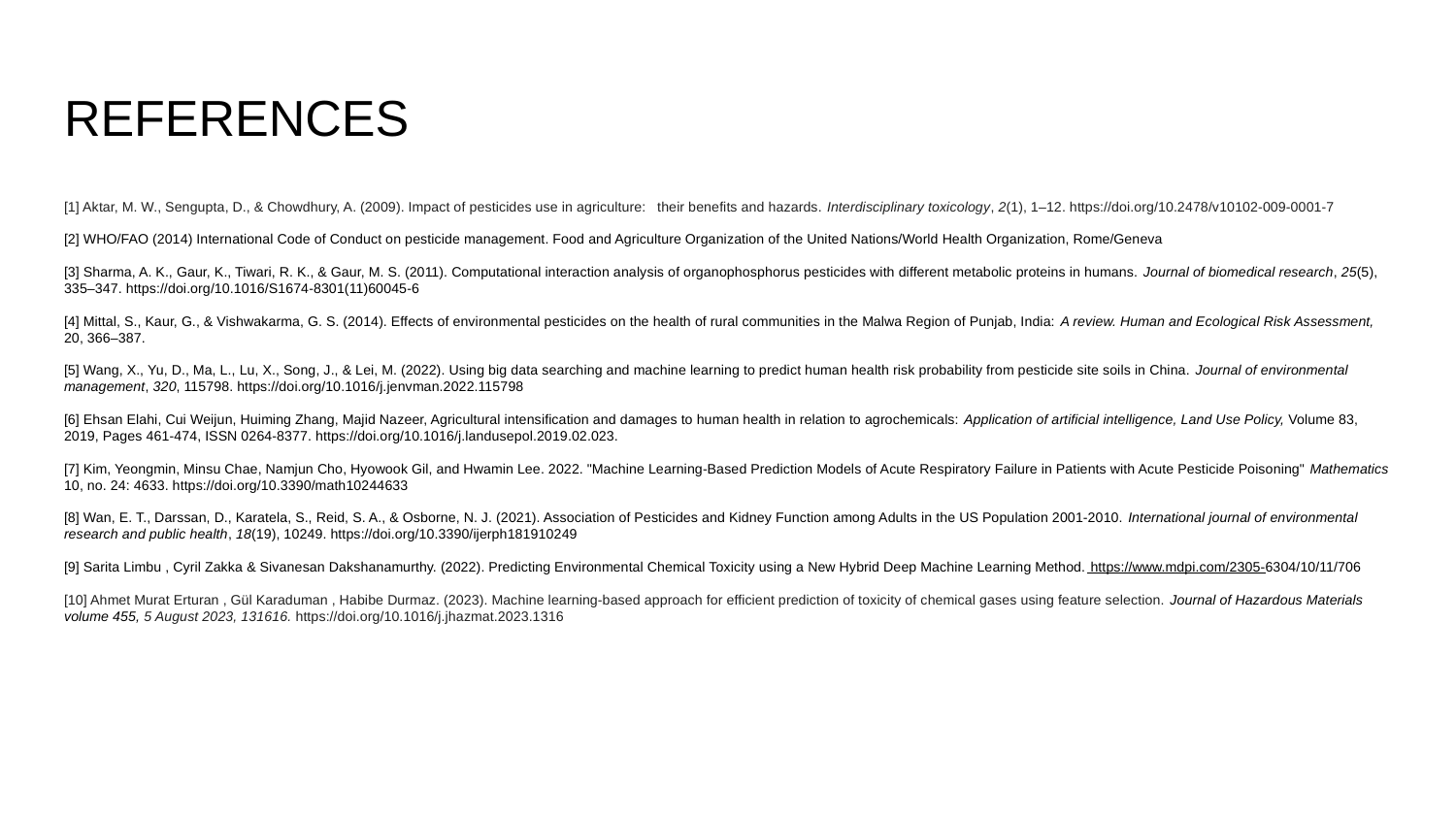

# REFERENCES
[1] Aktar, M. W., Sengupta, D., & Chowdhury, A. (2009). Impact of pesticides use in agriculture:   their benefits and hazards. Interdisciplinary toxicology, 2(1), 1–12. https://doi.org/10.2478/v10102-009-0001-7
[2] WHO/FAO (2014) International Code of Conduct on pesticide management. Food and Agriculture Organization of the United Nations/World Health Organization, Rome/Geneva
[3] Sharma, A. K., Gaur, K., Tiwari, R. K., & Gaur, M. S. (2011). Computational interaction analysis of organophosphorus pesticides with different metabolic proteins in humans. Journal of biomedical research, 25(5), 335–347. https://doi.org/10.1016/S1674-8301(11)60045-6
[4] Mittal, S., Kaur, G., & Vishwakarma, G. S. (2014). Effects of environmental pesticides on the health of rural communities in the Malwa Region of Punjab, India: A review. Human and Ecological Risk Assessment, 20, 366–387.
[5] Wang, X., Yu, D., Ma, L., Lu, X., Song, J., & Lei, M. (2022). Using big data searching and machine learning to predict human health risk probability from pesticide site soils in China. Journal of environmental management, 320, 115798. https://doi.org/10.1016/j.jenvman.2022.115798
[6] Ehsan Elahi, Cui Weijun, Huiming Zhang, Majid Nazeer, Agricultural intensification and damages to human health in relation to agrochemicals: Application of artificial intelligence, Land Use Policy, Volume 83, 2019, Pages 461-474, ISSN 0264-8377. https://doi.org/10.1016/j.landusepol.2019.02.023.
[7] Kim, Yeongmin, Minsu Chae, Namjun Cho, Hyowook Gil, and Hwamin Lee. 2022. "Machine Learning-Based Prediction Models of Acute Respiratory Failure in Patients with Acute Pesticide Poisoning" Mathematics 10, no. 24: 4633. https://doi.org/10.3390/math10244633
[8] Wan, E. T., Darssan, D., Karatela, S., Reid, S. A., & Osborne, N. J. (2021). Association of Pesticides and Kidney Function among Adults in the US Population 2001-2010. International journal of environmental research and public health, 18(19), 10249. https://doi.org/10.3390/ijerph181910249
[9] Sarita Limbu , Cyril Zakka & Sivanesan Dakshanamurthy. (2022). Predicting Environmental Chemical Toxicity using a New Hybrid Deep Machine Learning Method. https://www.mdpi.com/2305-6304/10/11/706
[10] Ahmet Murat Erturan , Gül Karaduman , Habibe Durmaz. (2023). Machine learning-based approach for efficient prediction of toxicity of chemical gases using feature selection. Journal of Hazardous Materials volume 455, 5 August 2023, 131616. https://doi.org/10.1016/j.jhazmat.2023.1316